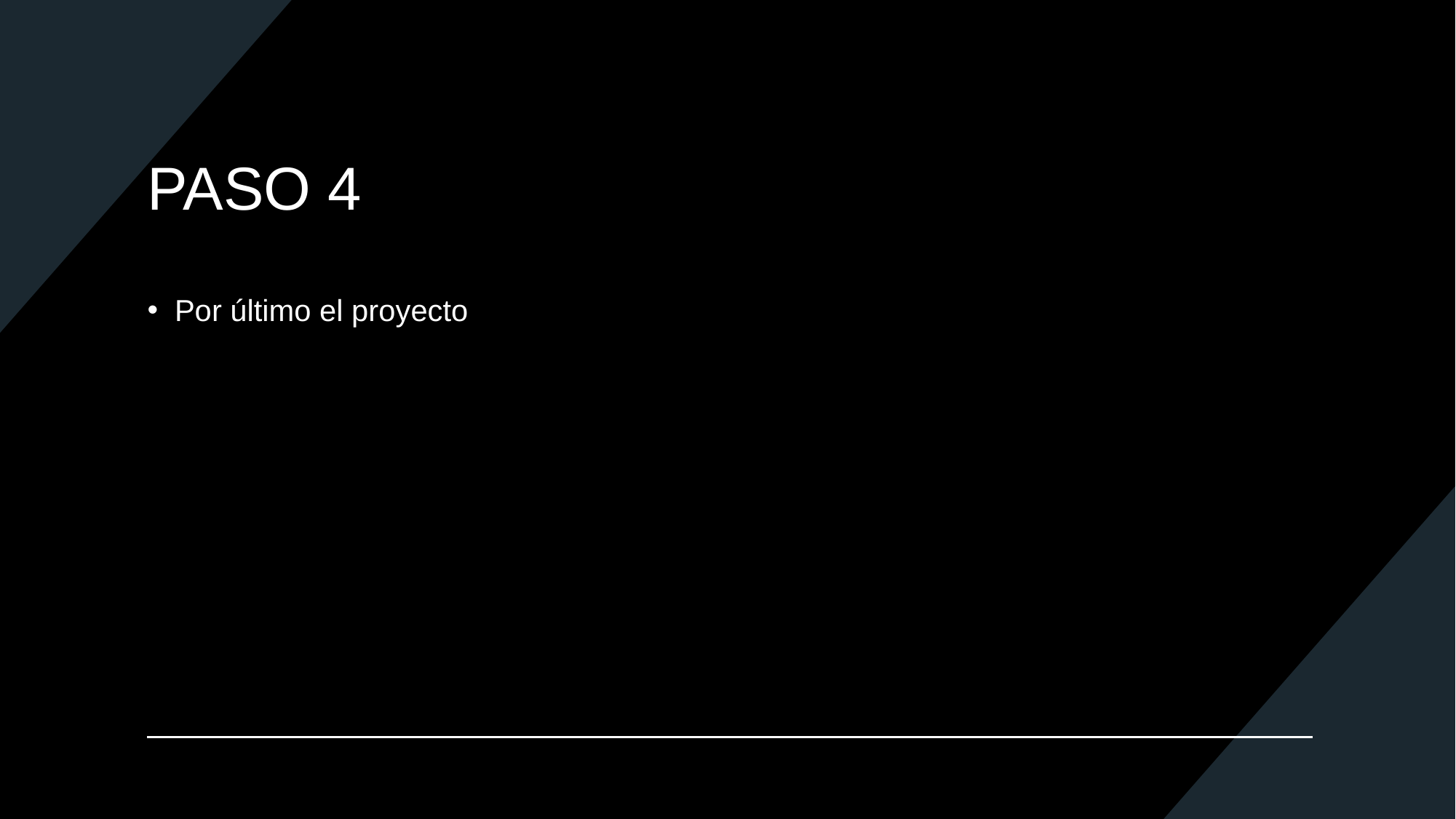

# PASO 4
Por último el proyecto